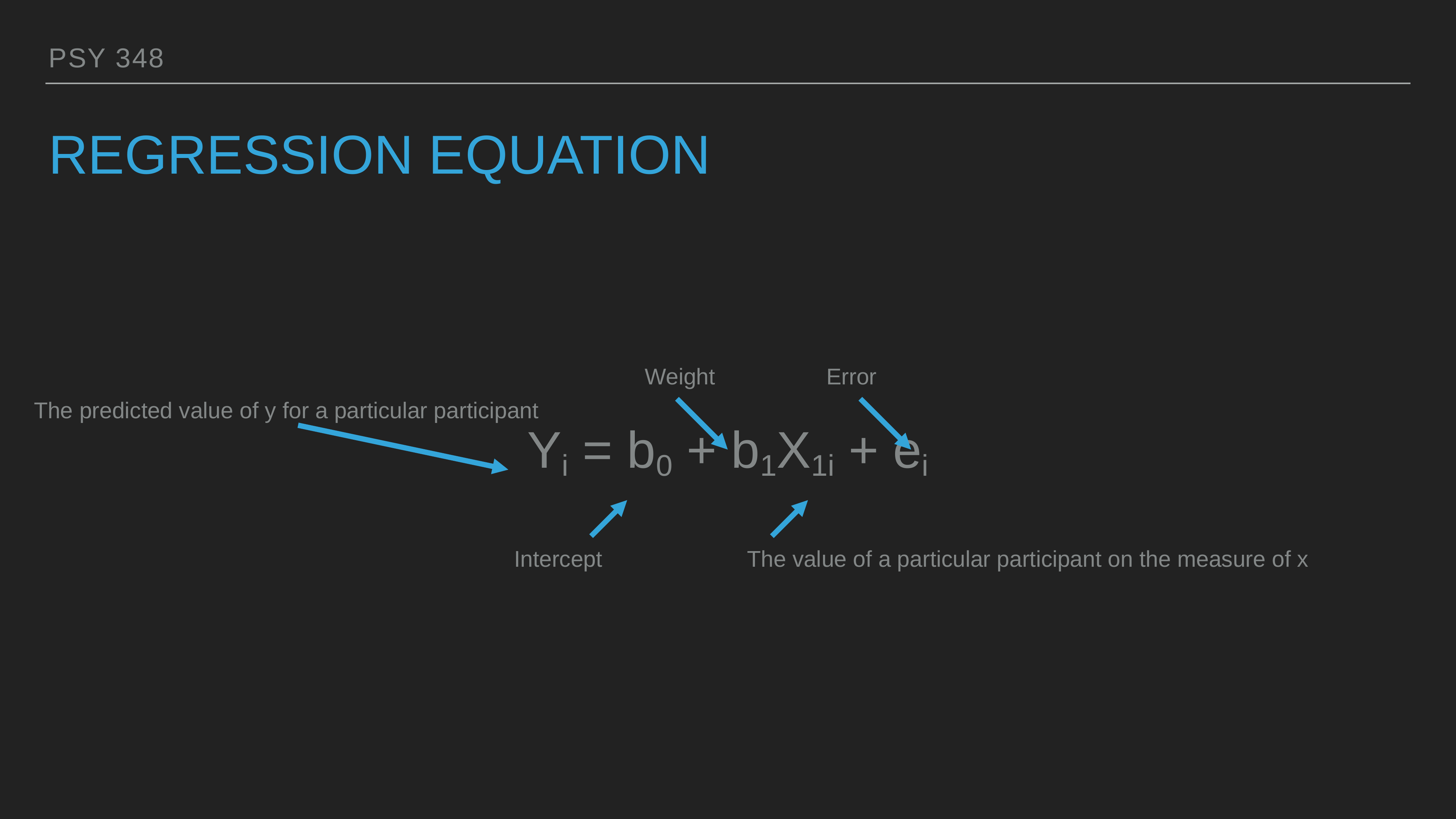

PSY 348
# Regression Equation

Yi = b0 + b1X1i + ei
Weight
Error
The predicted value of y for a particular participant

Intercept
The value of a particular participant on the measure of x